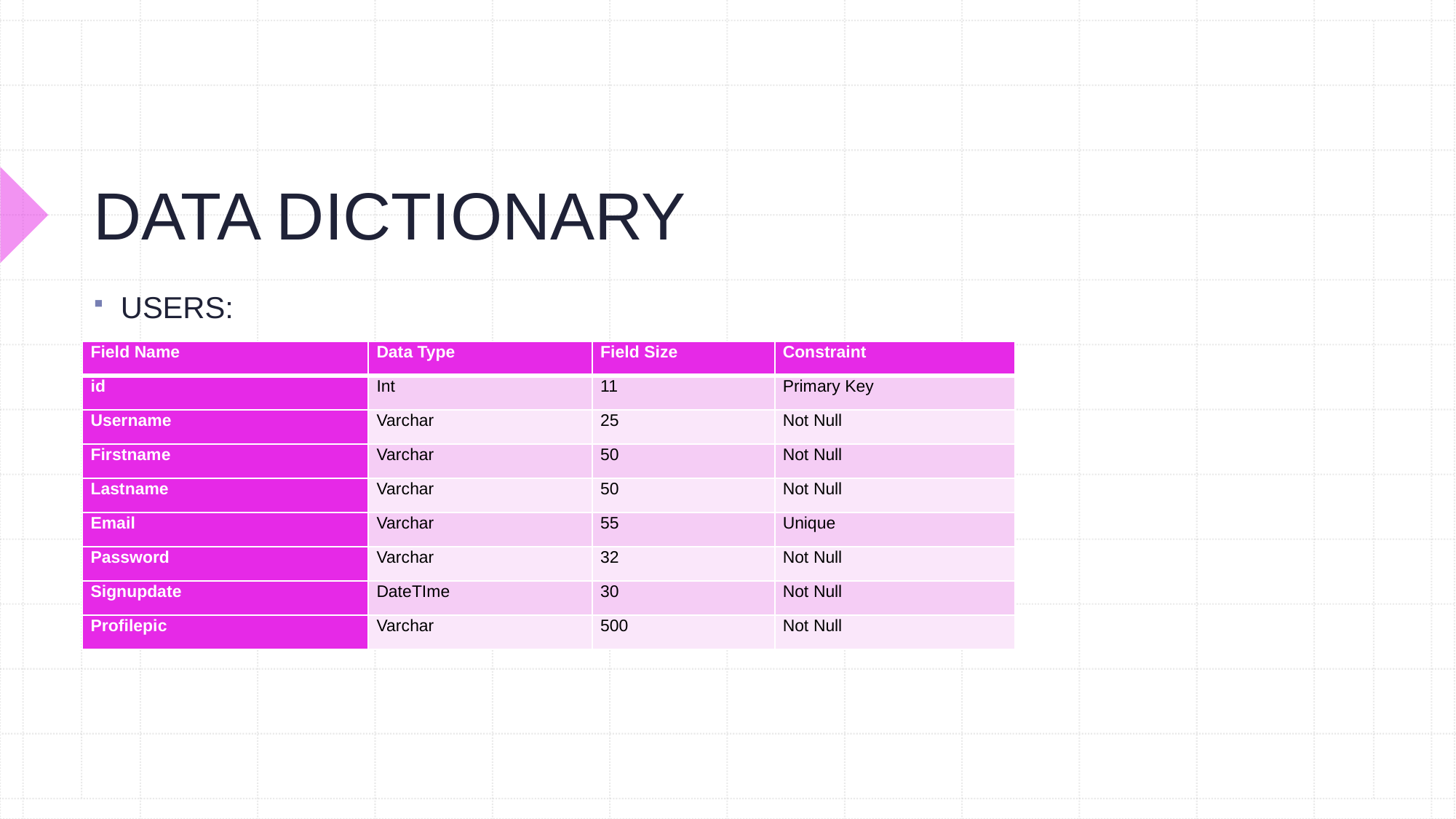

# DATA DICTIONARY
USERS:
| Field Name | Data Type | Field Size | Constraint |
| --- | --- | --- | --- |
| id | Int | 11 | Primary Key |
| Username | Varchar | 25 | Not Null |
| Firstname | Varchar | 50 | Not Null |
| Lastname | Varchar | 50 | Not Null |
| Email | Varchar | 55 | Unique |
| Password | Varchar | 32 | Not Null |
| Signupdate | DateTIme | 30 | Not Null |
| Profilepic | Varchar | 500 | Not Null |